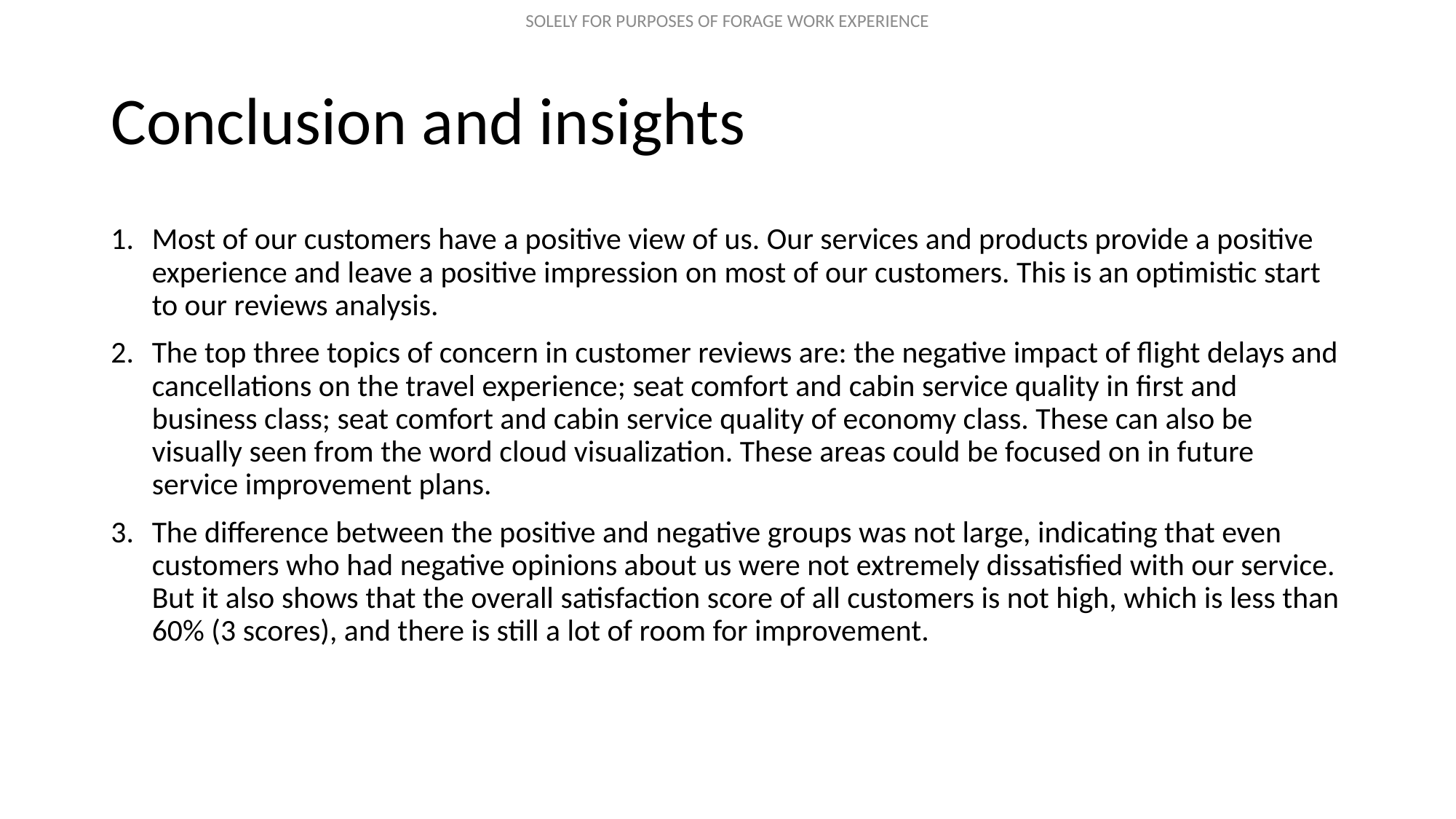

# Conclusion and insights
Most of our customers have a positive view of us. Our services and products provide a positive experience and leave a positive impression on most of our customers. This is an optimistic start to our reviews analysis.
The top three topics of concern in customer reviews are: the negative impact of flight delays and cancellations on the travel experience; seat comfort and cabin service quality in first and business class; seat comfort and cabin service quality of economy class. These can also be visually seen from the word cloud visualization. These areas could be focused on in future service improvement plans.
The difference between the positive and negative groups was not large, indicating that even customers who had negative opinions about us were not extremely dissatisfied with our service. But it also shows that the overall satisfaction score of all customers is not high, which is less than 60% (3 scores), and there is still a lot of room for improvement.